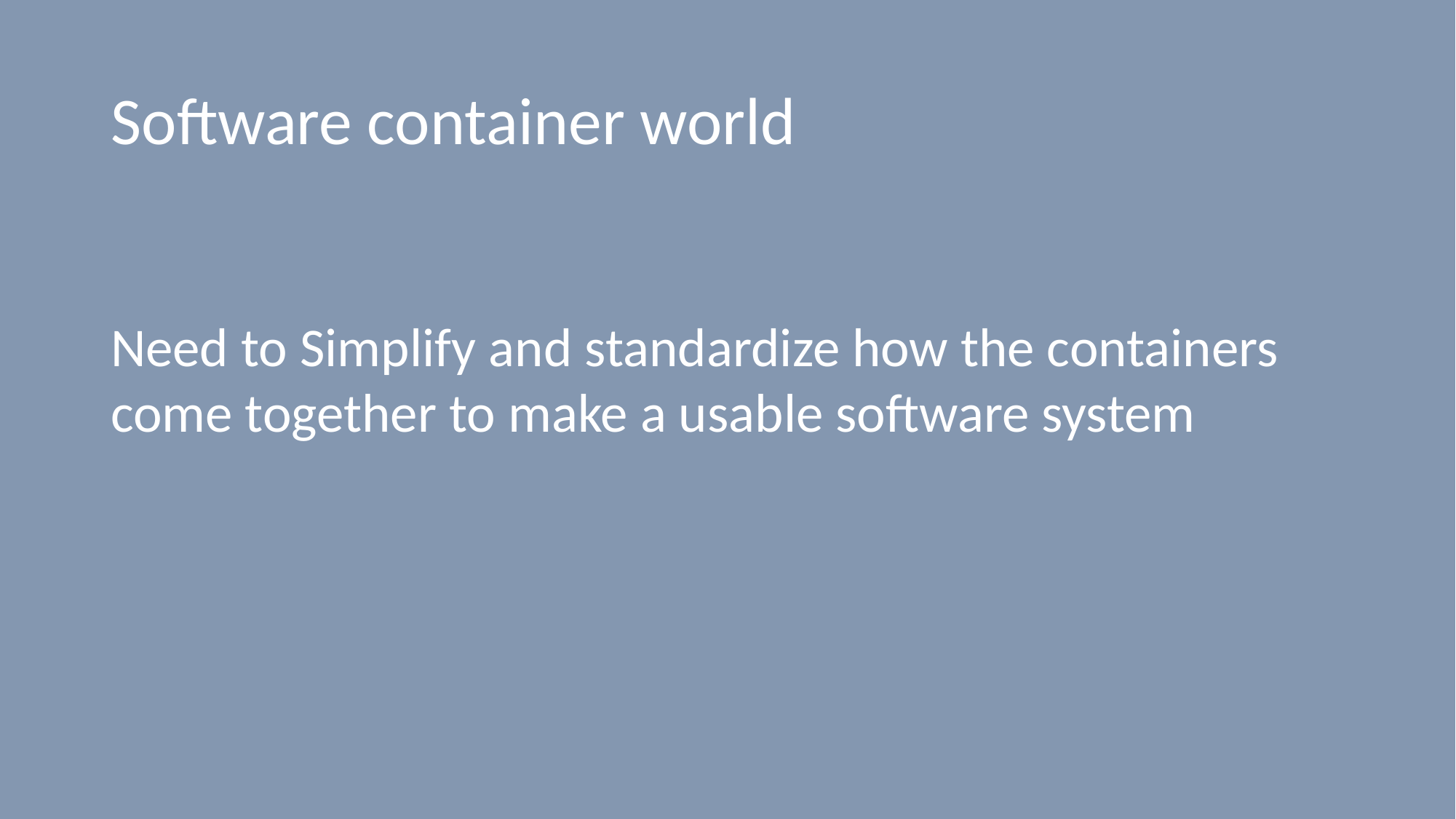

# Software container world
Need to Simplify and standardize how the containers come together to make a usable software system